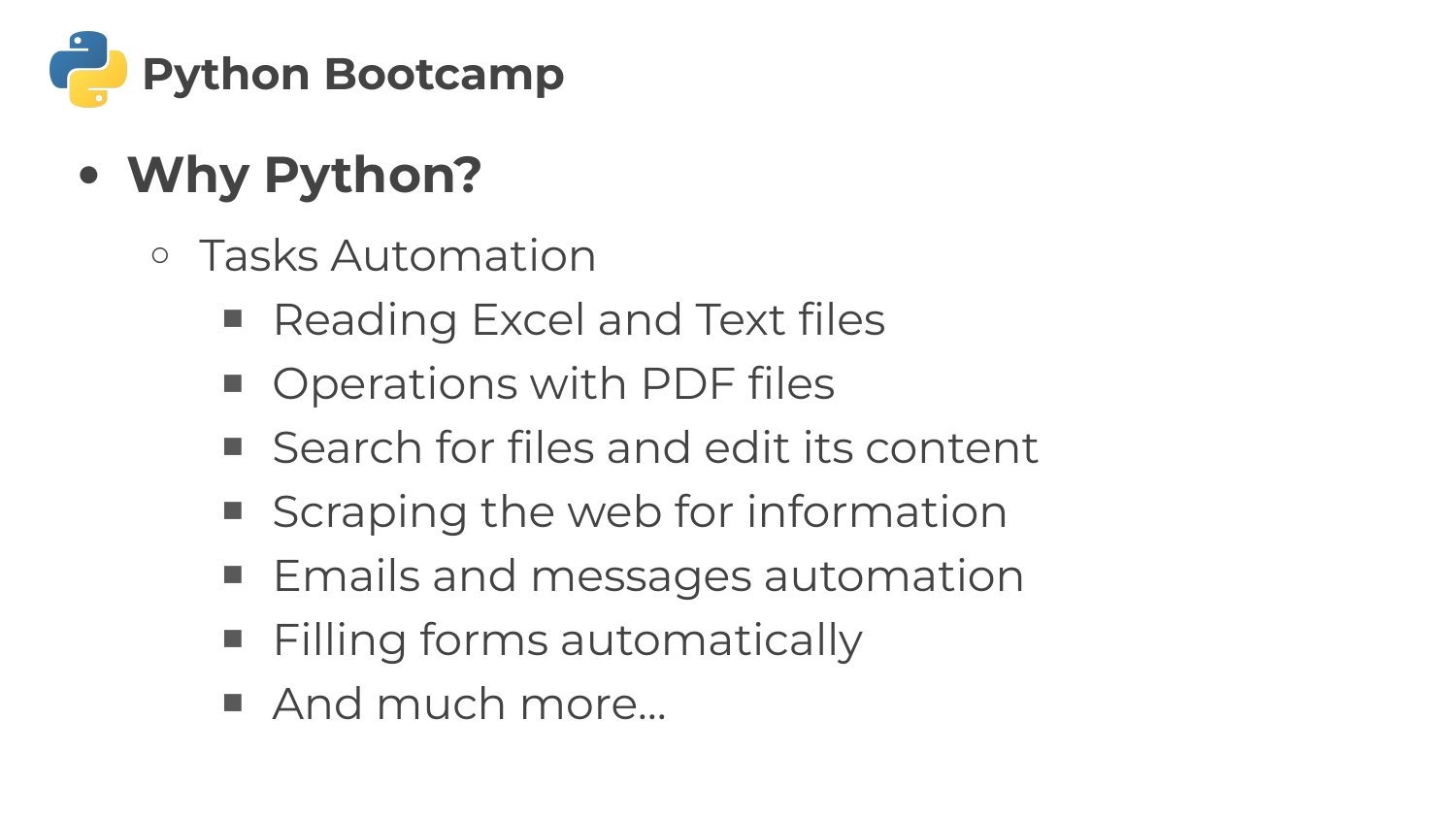

Why Python?

Tasks Automation
Reading Excel and Text files
Operations with PDF files
Search for files and edit its content
Scraping the web for information
Emails and messages automation
Filling forms automatically
And much more…